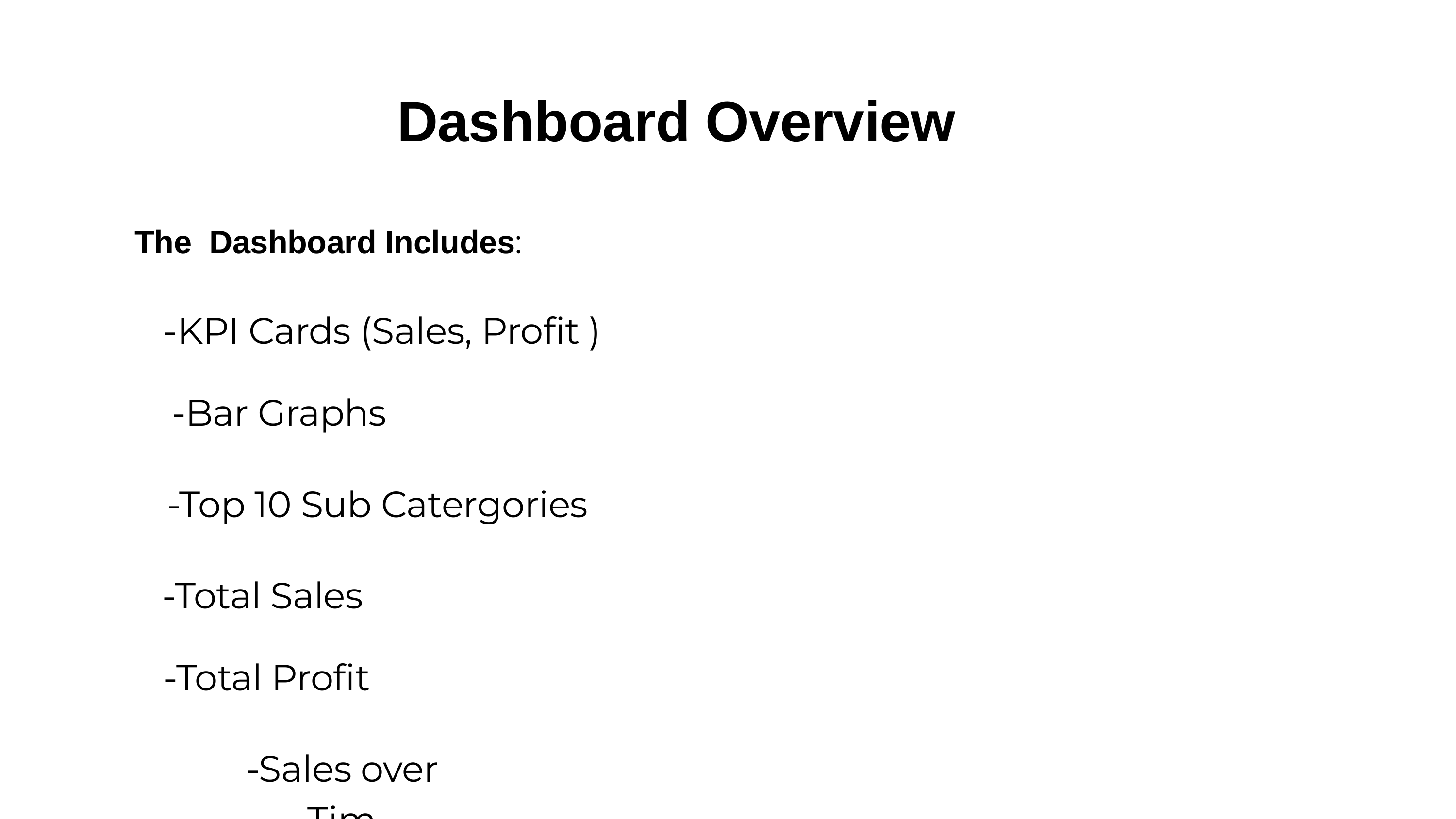

Dashboard Overview
The  Dashboard Includes:
-KPI Cards (Sales, Profit )
-Bar Graphs
-Top 10 Sub Catergories
-Total Sales
-Total Profit
-Sales over Tim